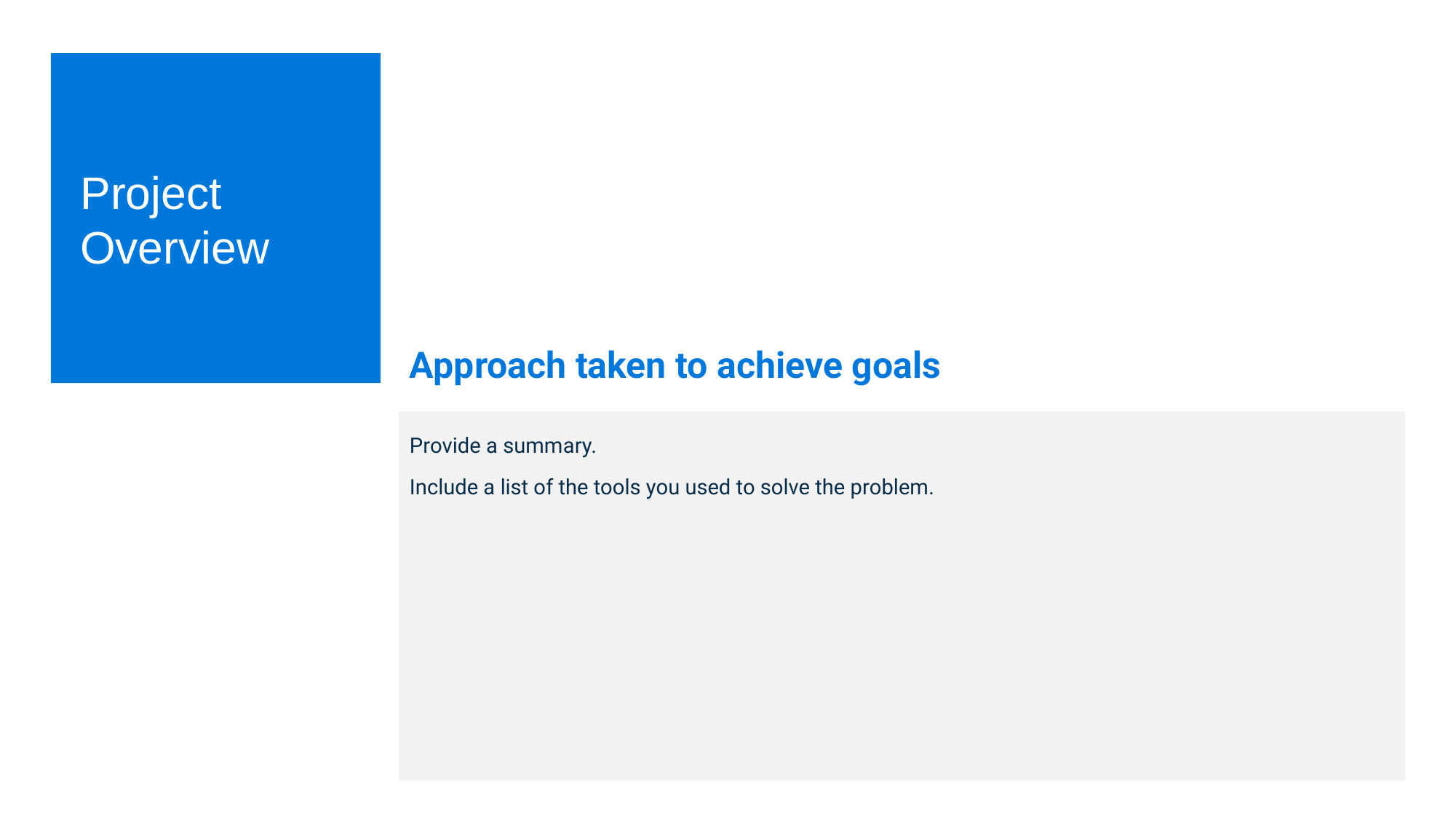

Project Overview
Approach taken to achieve goals

Provide a summary.
Include a list of the tools you used to solve the problem.